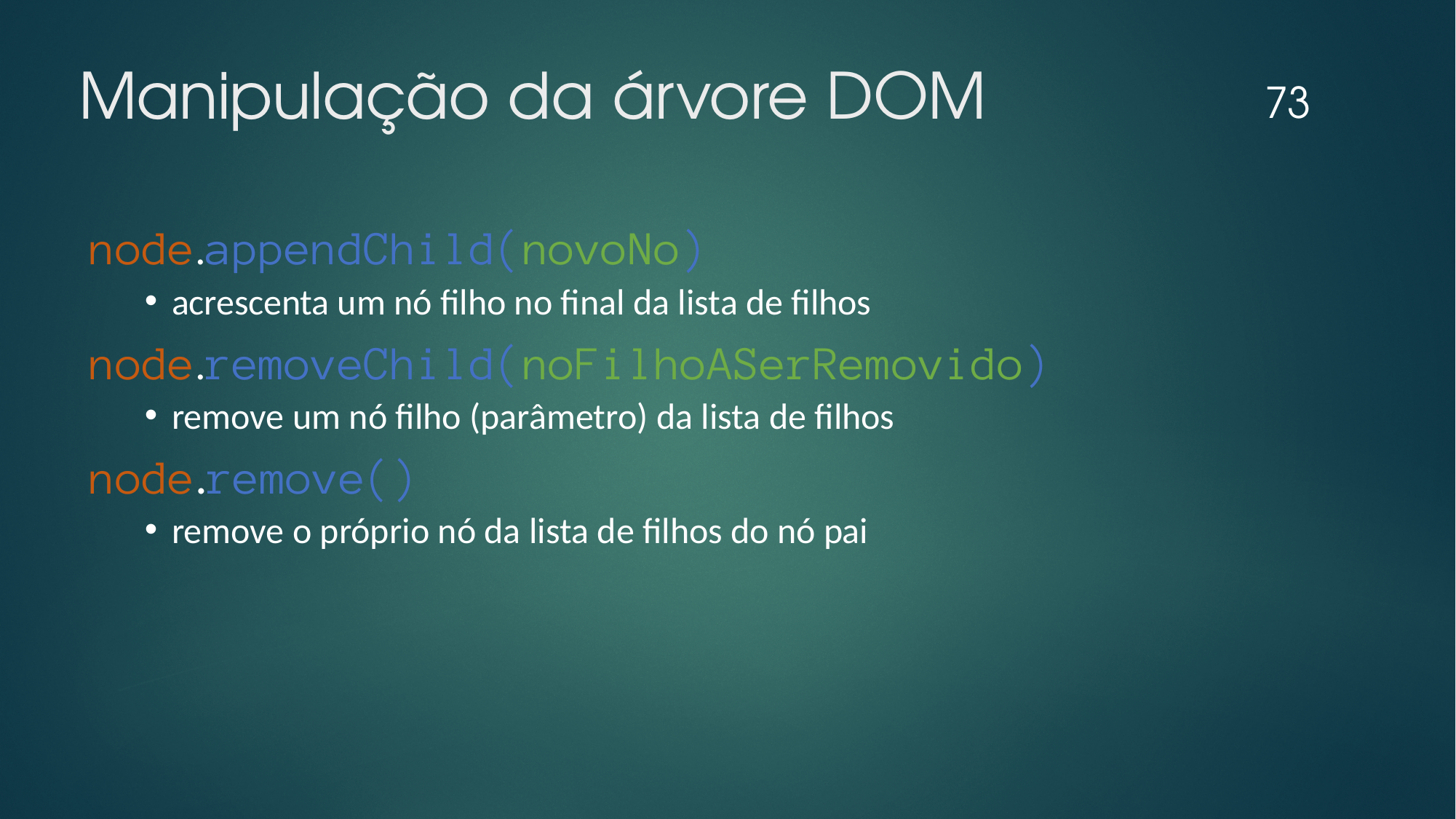

73
# Manipulação da árvore DOM
node.appendChild(novoNo)
acrescenta um nó filho no final da lista de filhos
node.removeChild(noFilhoASerRemovido)
remove um nó filho (parâmetro) da lista de filhos
node.remove()
remove o próprio nó da lista de filhos do nó pai